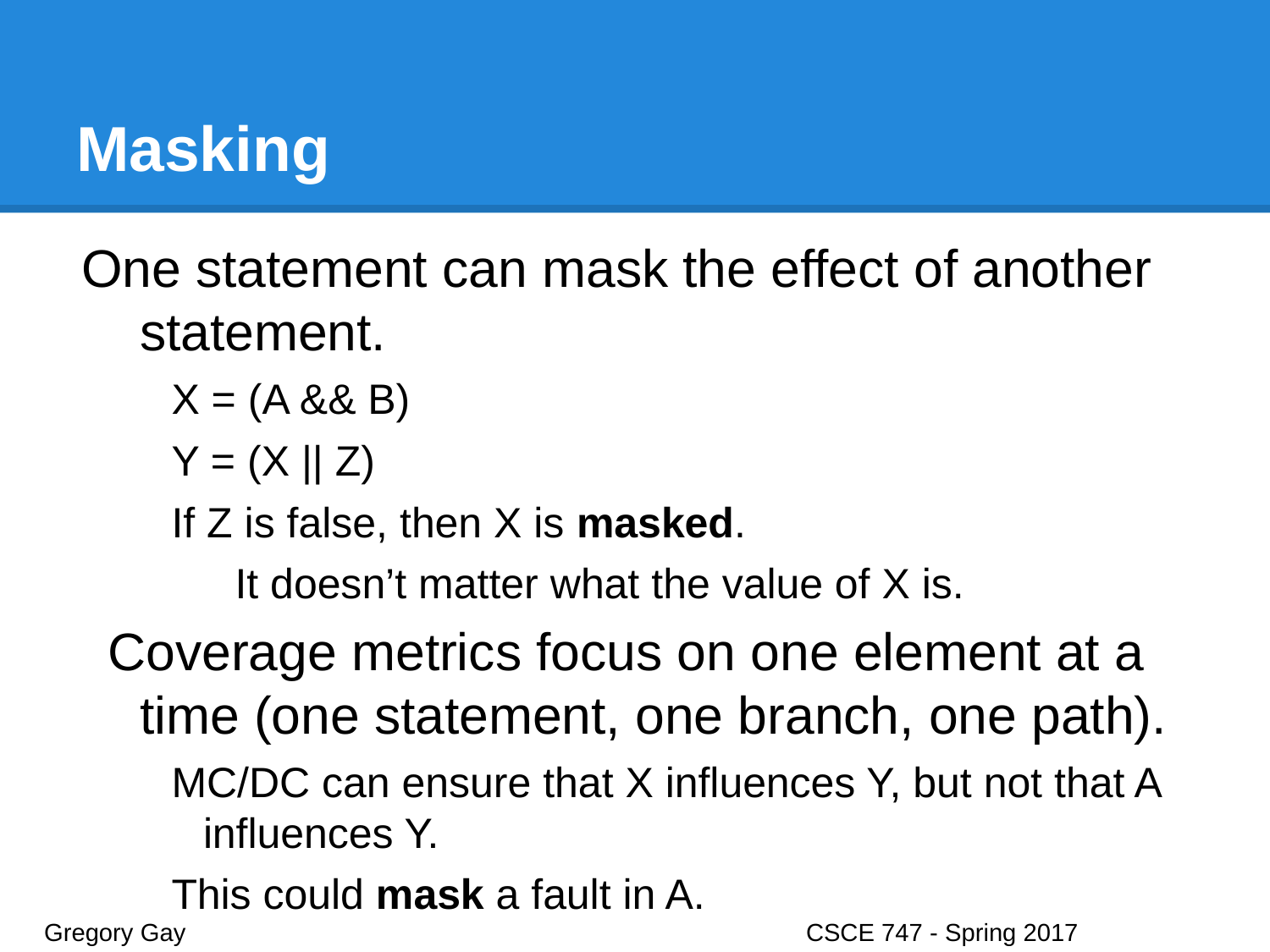

# Masking
One statement can mask the effect of another statement.
X = (A && B)
Y = (X || Z)
If Z is false, then X is masked.
It doesn’t matter what the value of X is.
Coverage metrics focus on one element at a time (one statement, one branch, one path).
MC/DC can ensure that X influences Y, but not that A influences Y.
This could mask a fault in A.
Gregory Gay					CSCE 747 - Spring 2017							15